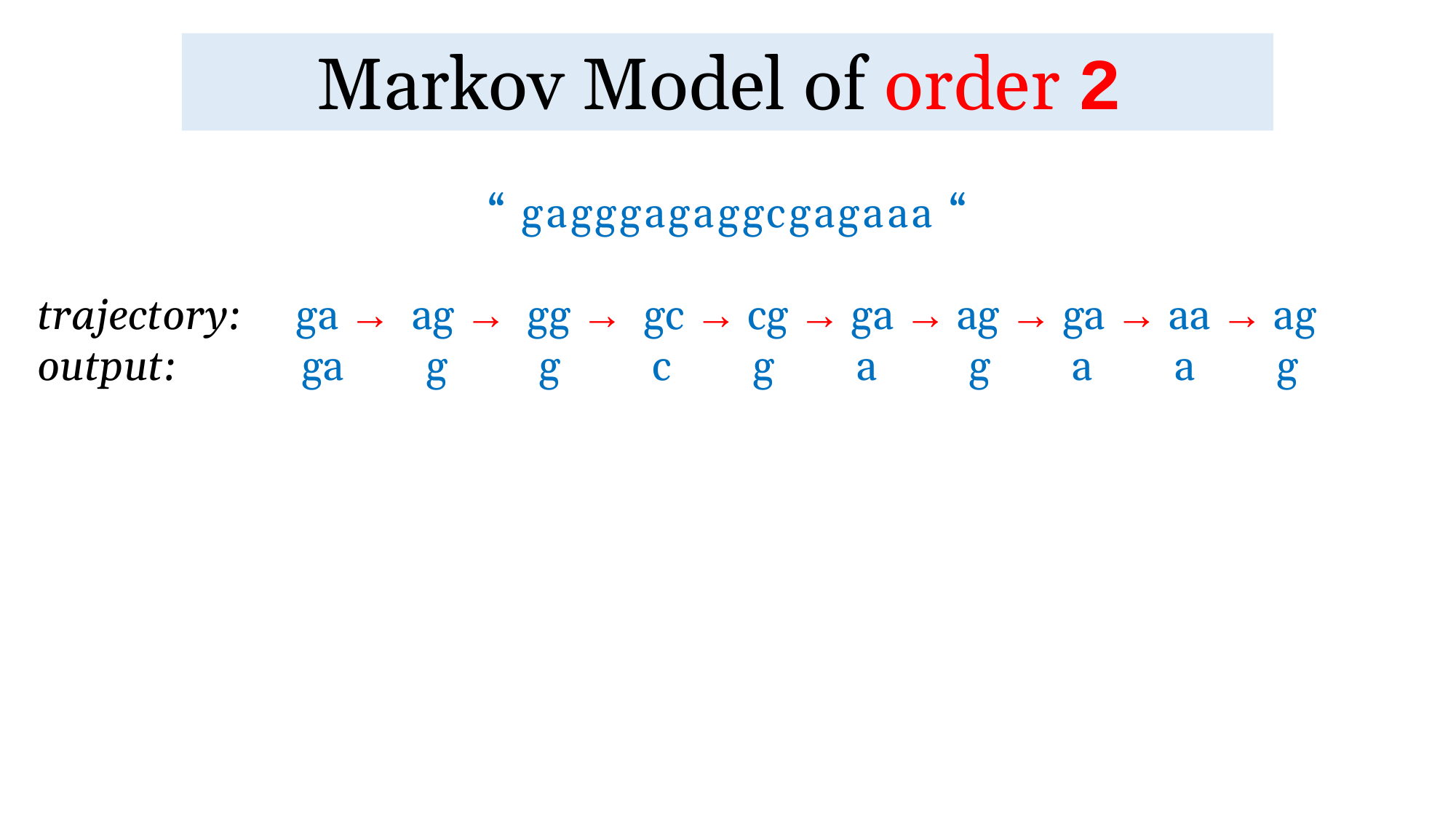

# Markov Model of order 2
“ gagggagaggcgagaaa “

trajectory:     ga →  ag →  gg →  gc → cg → ga → ag → ga → aa → ag
output:            ga        g         g         c        g        a         g        a        a        g